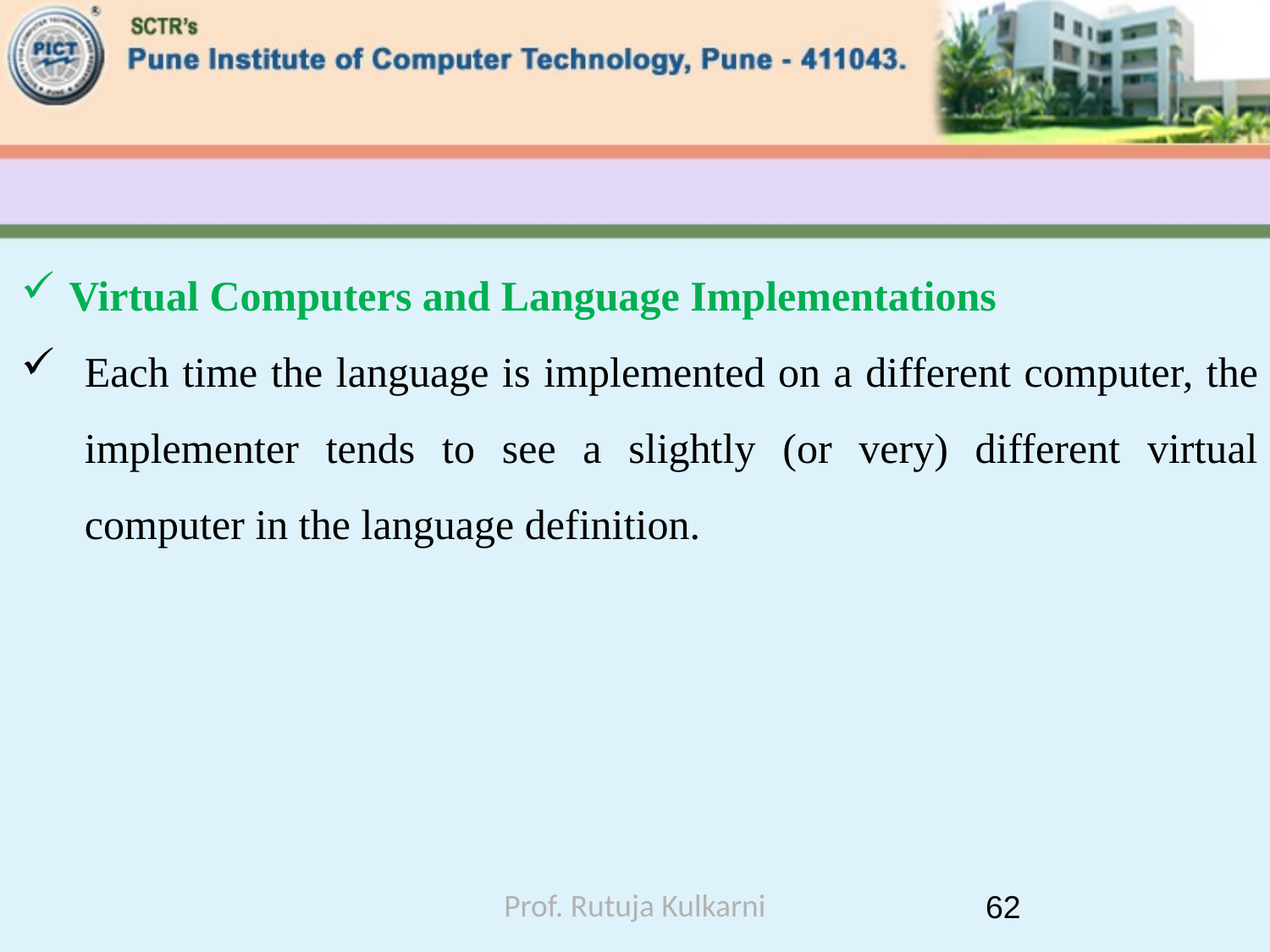

#
Virtual Computers and Language Implementations
Each time the language is implemented on a different computer, the implementer tends to see a slightly (or very) different virtual computer in the language definition.

Prof. Rutuja Kulkarni
62